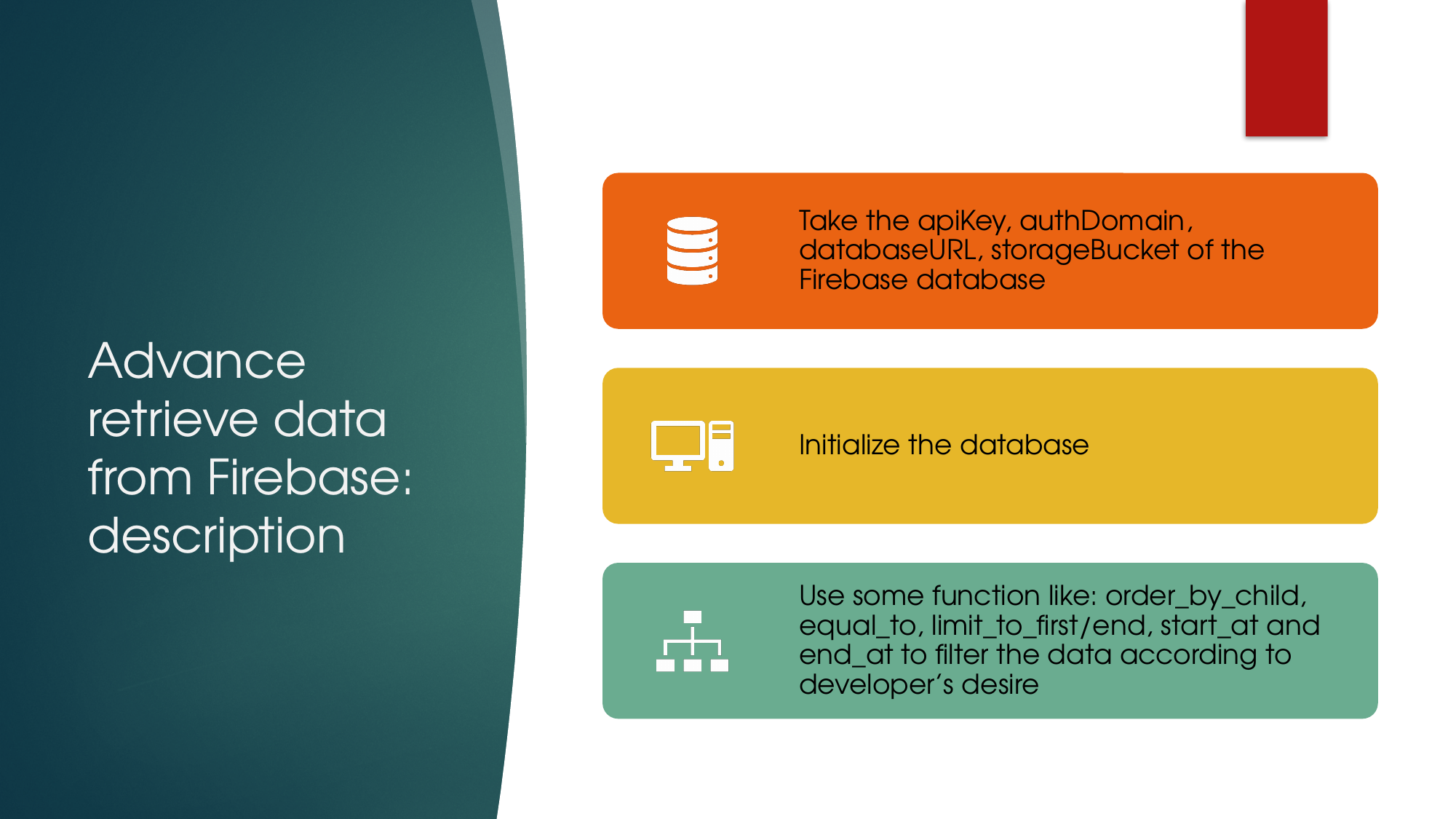

# Advance retrieve data from Firebase: description
Take the apiKey, authDomain, databaseURL, storageBucket of the Firebase database
Initialize the database
Use some function like: order_by_child, equal_to, limit_to_first/end, start_at and end_at to filter the data according to developer’s desire